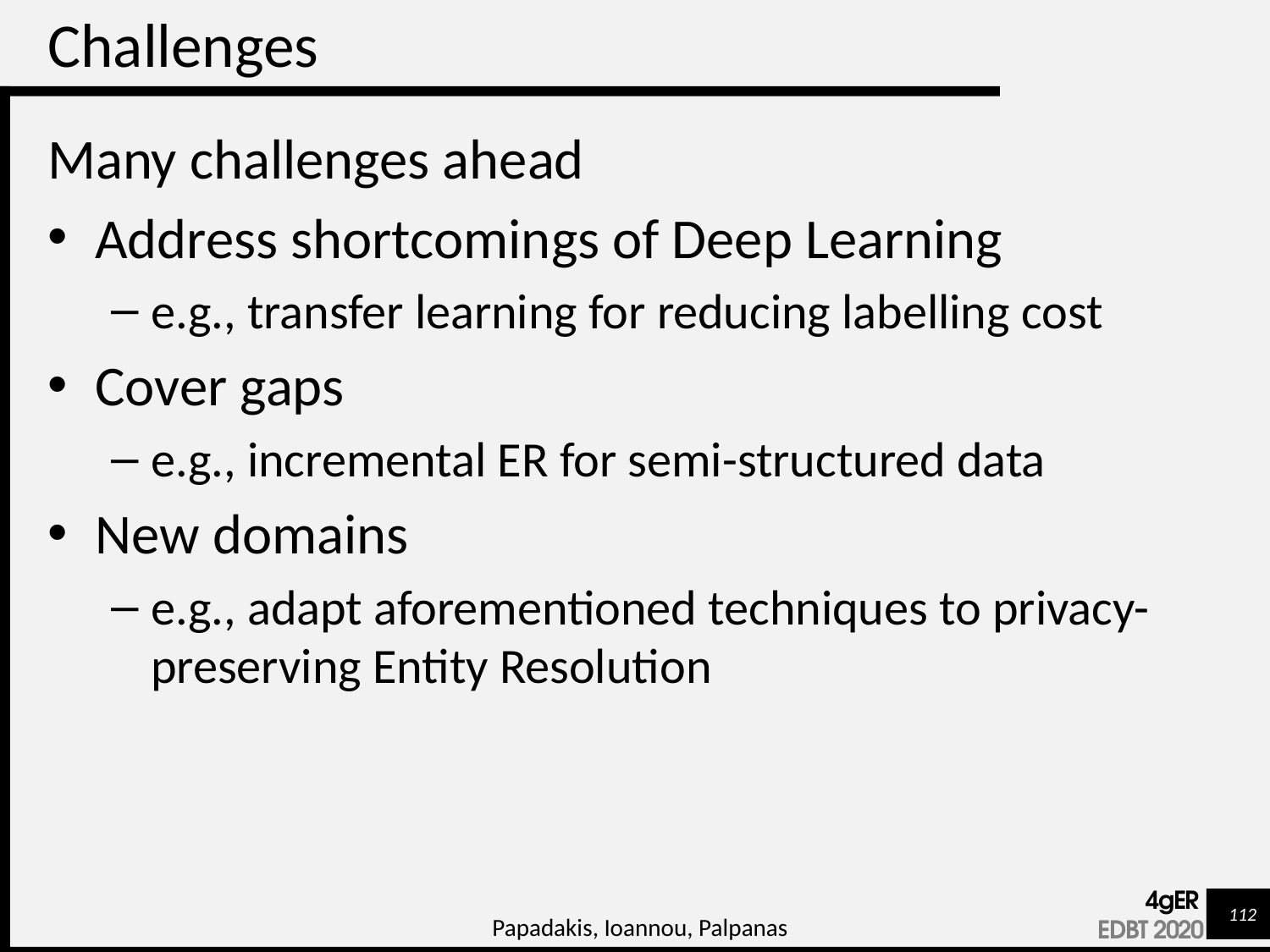

# Challenges
Many challenges ahead
Address shortcomings of Deep Learning
e.g., transfer learning for reducing labelling cost
Cover gaps
e.g., incremental ER for semi-structured data
New domains
e.g., adapt aforementioned techniques to privacy-preserving Entity Resolution
Papadakis, Ioannou, Palpanas